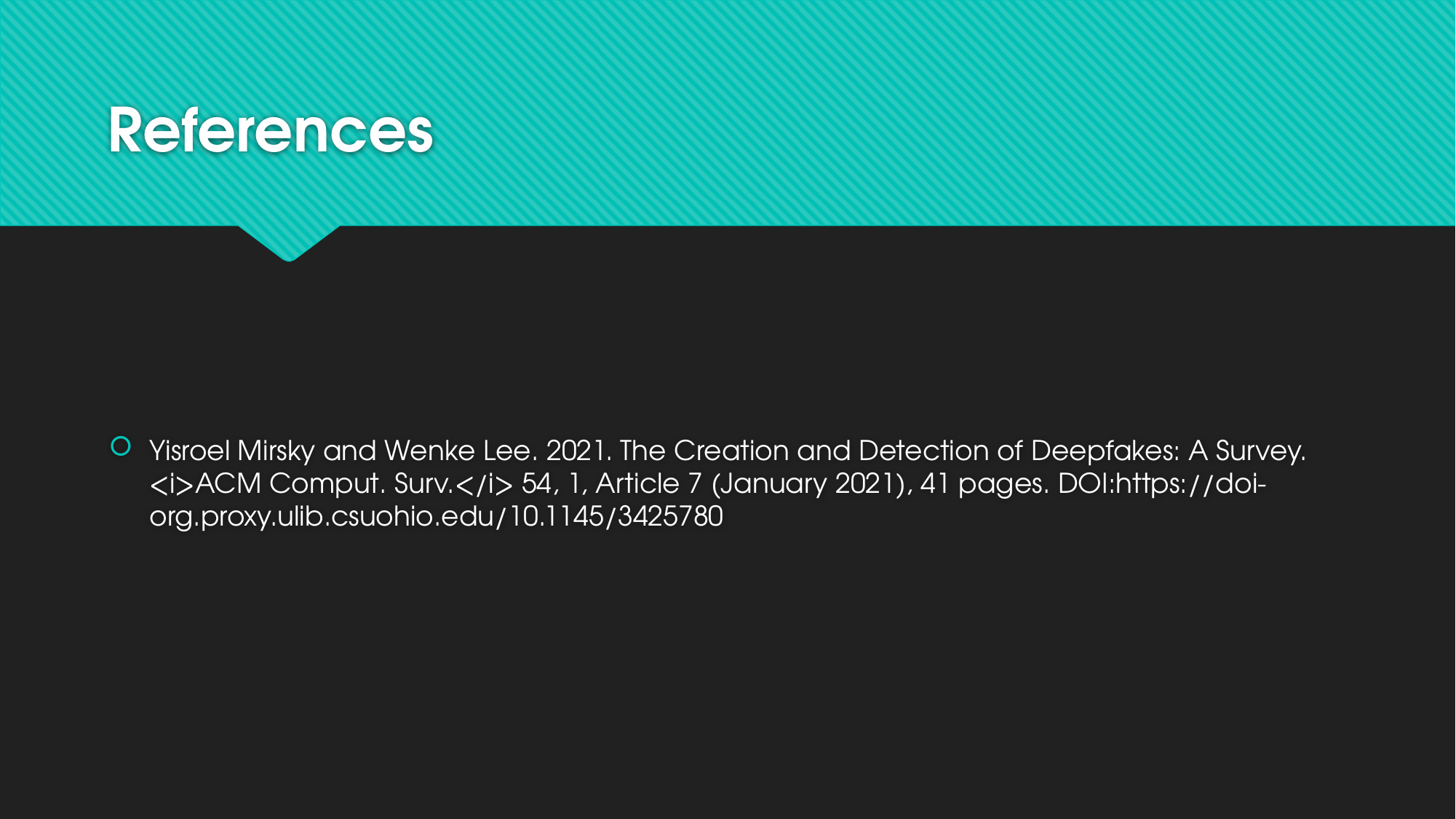

# References
Yisroel Mirsky and Wenke Lee. 2021. The Creation and Detection of Deepfakes: A Survey. <i>ACM Comput. Surv.</i> 54, 1, Article 7 (January 2021), 41 pages. DOI:https://doi-org.proxy.ulib.csuohio.edu/10.1145/3425780